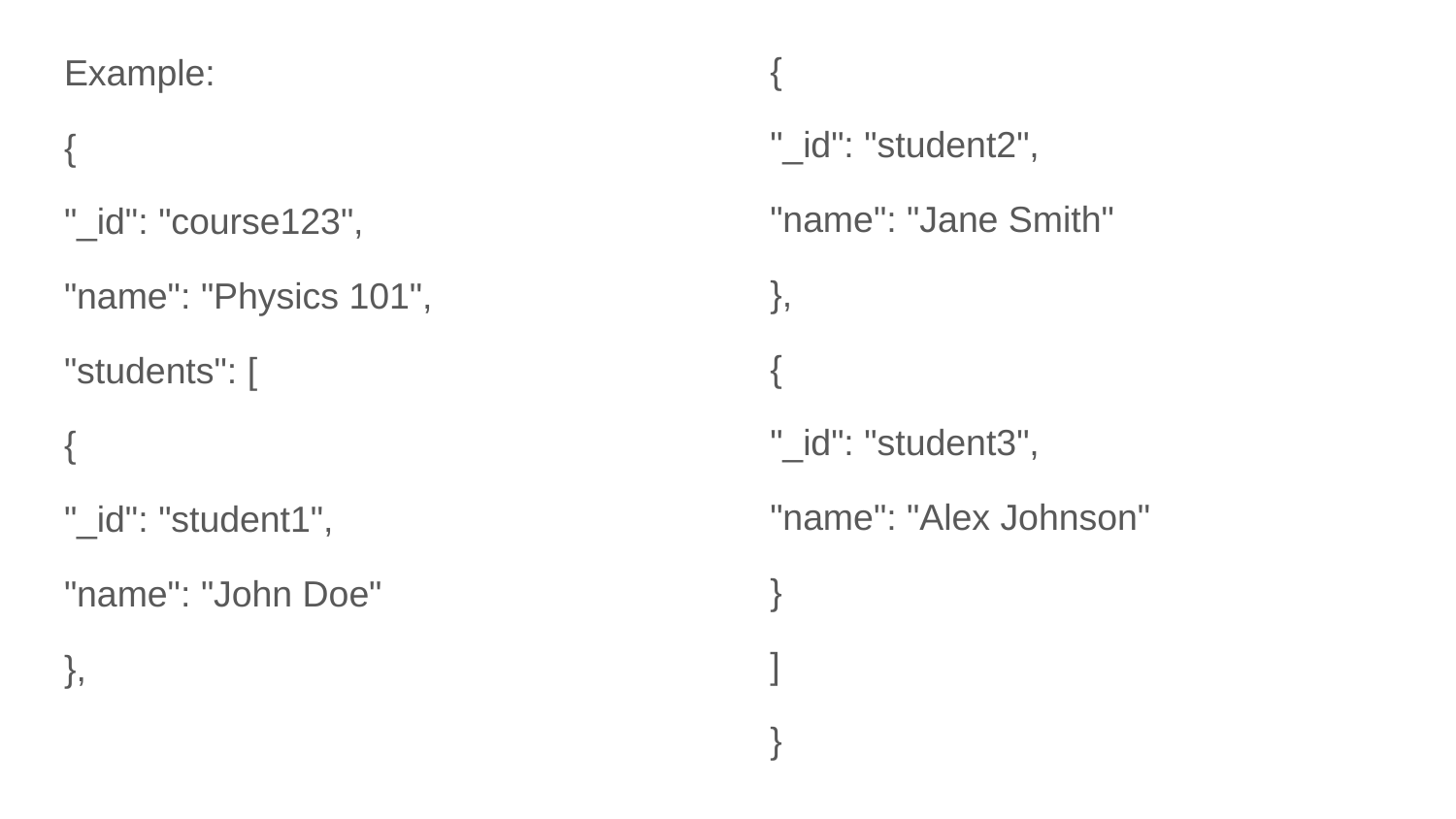

{
"_id": "student2",
"name": "Jane Smith"
},
{
"_id": "student3",
"name": "Alex Johnson"
}
]
}
Example:
{
"_id": "course123",
"name": "Physics 101",
"students": [
{
"_id": "student1",
"name": "John Doe"
},